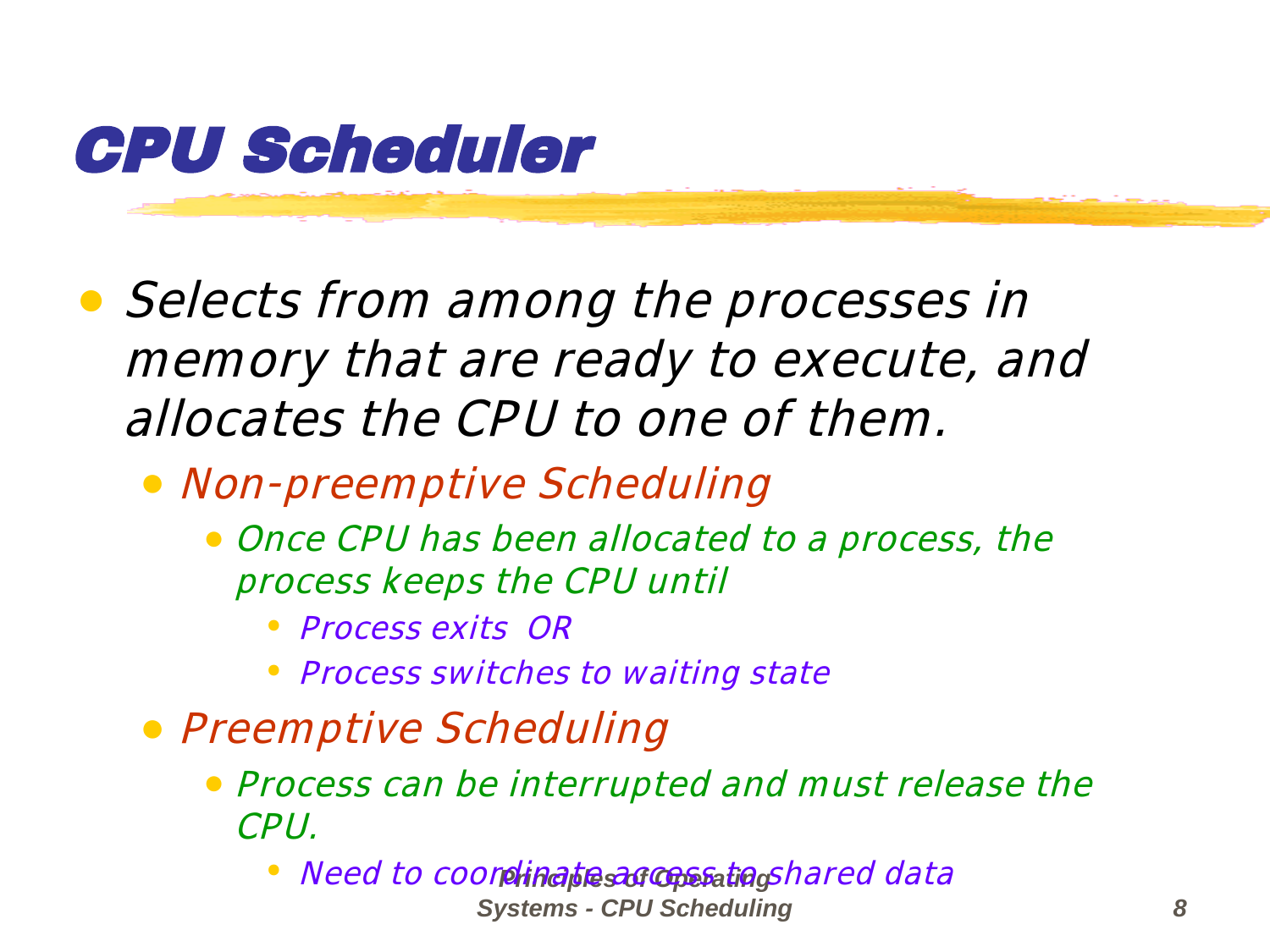

CPU Scheduler
Selects from among the processes in memory that are ready to execute, and allocates the CPU to one of them.
Non-preemptive Scheduling
Once CPU has been allocated to a process, the process keeps the CPU until
Process exits  OR
Process switches to waiting state
Preemptive Scheduling
Process can be interrupted and must release the CPU.
Need to coordinate access to shared data
Principles of Operating Systems - CPU Scheduling
8